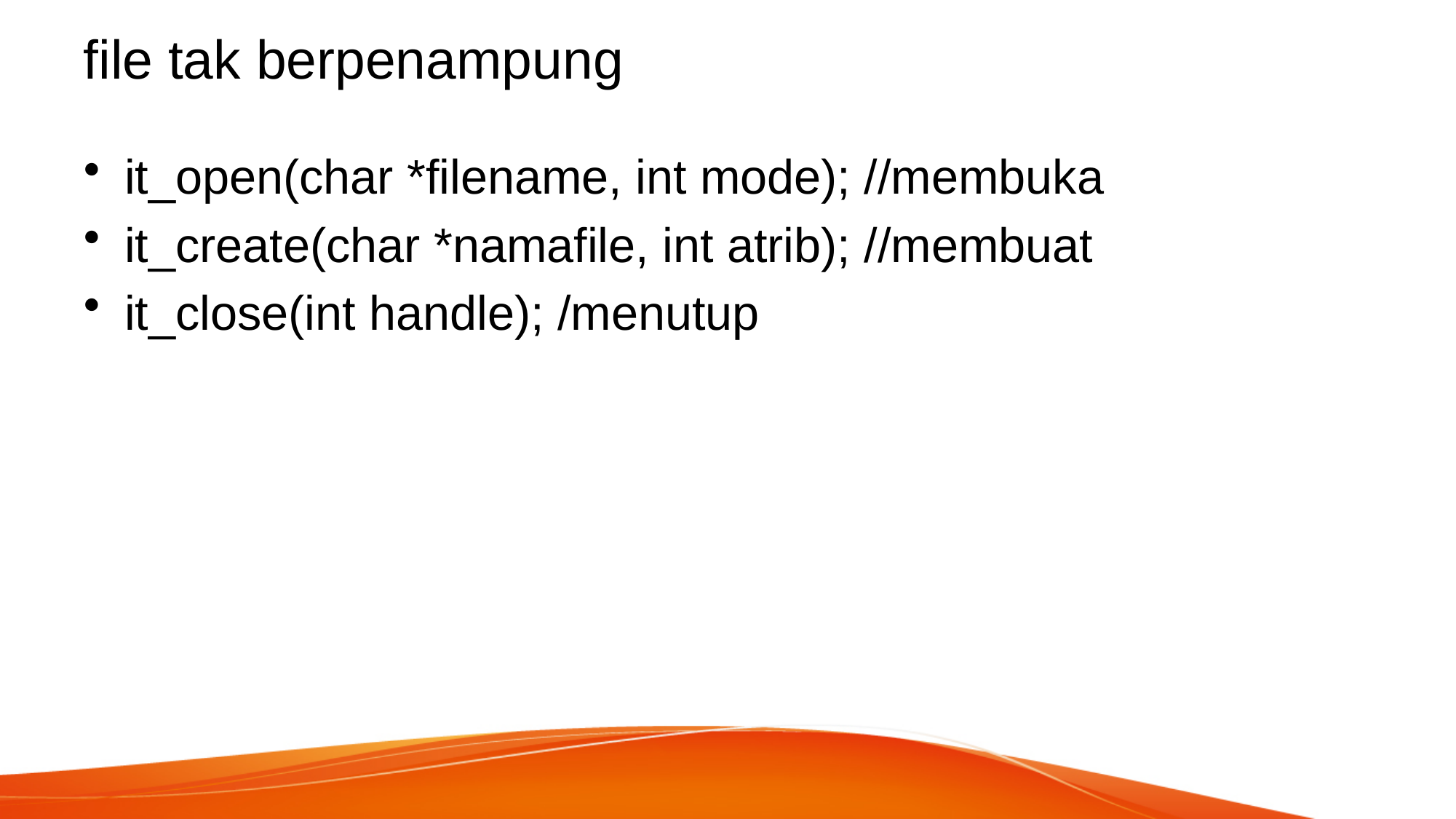

# file tak berpenampung
it_open(char *filename, int mode); //membuka
it_create(char *namafile, int atrib); //membuat
it_close(int handle); /menutup